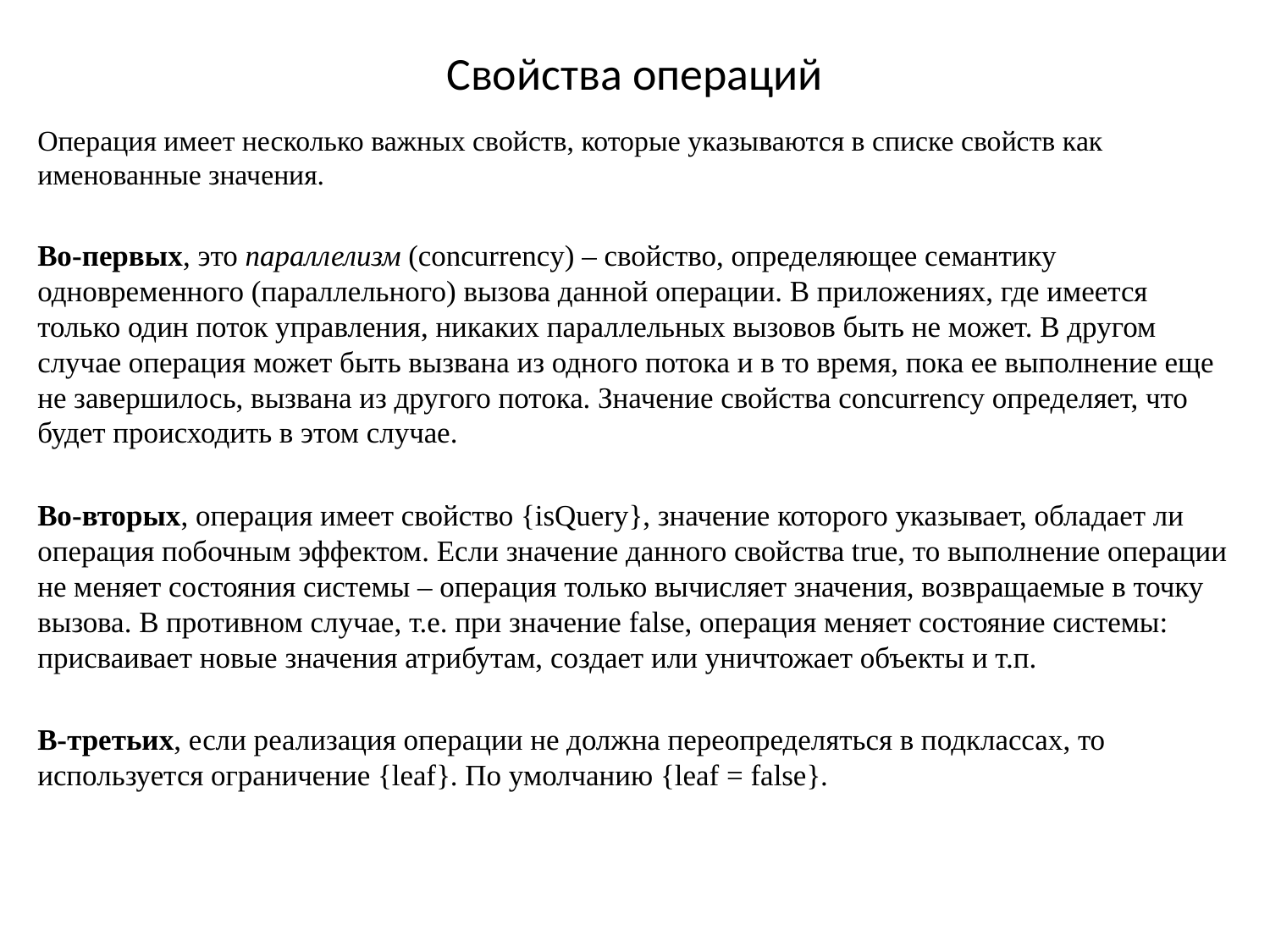

# Свойства операций
Операция имеет несколько важных свойств, которые указываются в списке свойств как именованные значения.

Во-первых, это параллелизм (concurrency) ‒ свойство, определяющее семантику одновременного (параллельного) вызова данной операции. В приложениях, где имеется только один поток управления, никаких параллельных вызовов быть не может. В другом случае операция может быть вызвана из одного потока и в то время, пока ее выполнение еще не завершилось, вызвана из другого потока. Значение свойства concurrency определяет, что будет происходить в этом случае.

Во-вторых, операция имеет свойство {isQuery}, значение которого указывает, обладает ли операция побочным эффектом. Если значение данного свойства true, то выполнение операции не меняет состояния системы ‒ операция только вычисляет значения, возвращаемые в точку вызова. В противном случае, т.е. при значение false, операция меняет состояние системы: присваивает новые значения атрибутам, создает или уничтожает объекты и т.п.

В-третьих, если реализация операции не должна переопределяться в подклассах, то используется ограничение {leaf}. По умолчанию {leaf = false}.